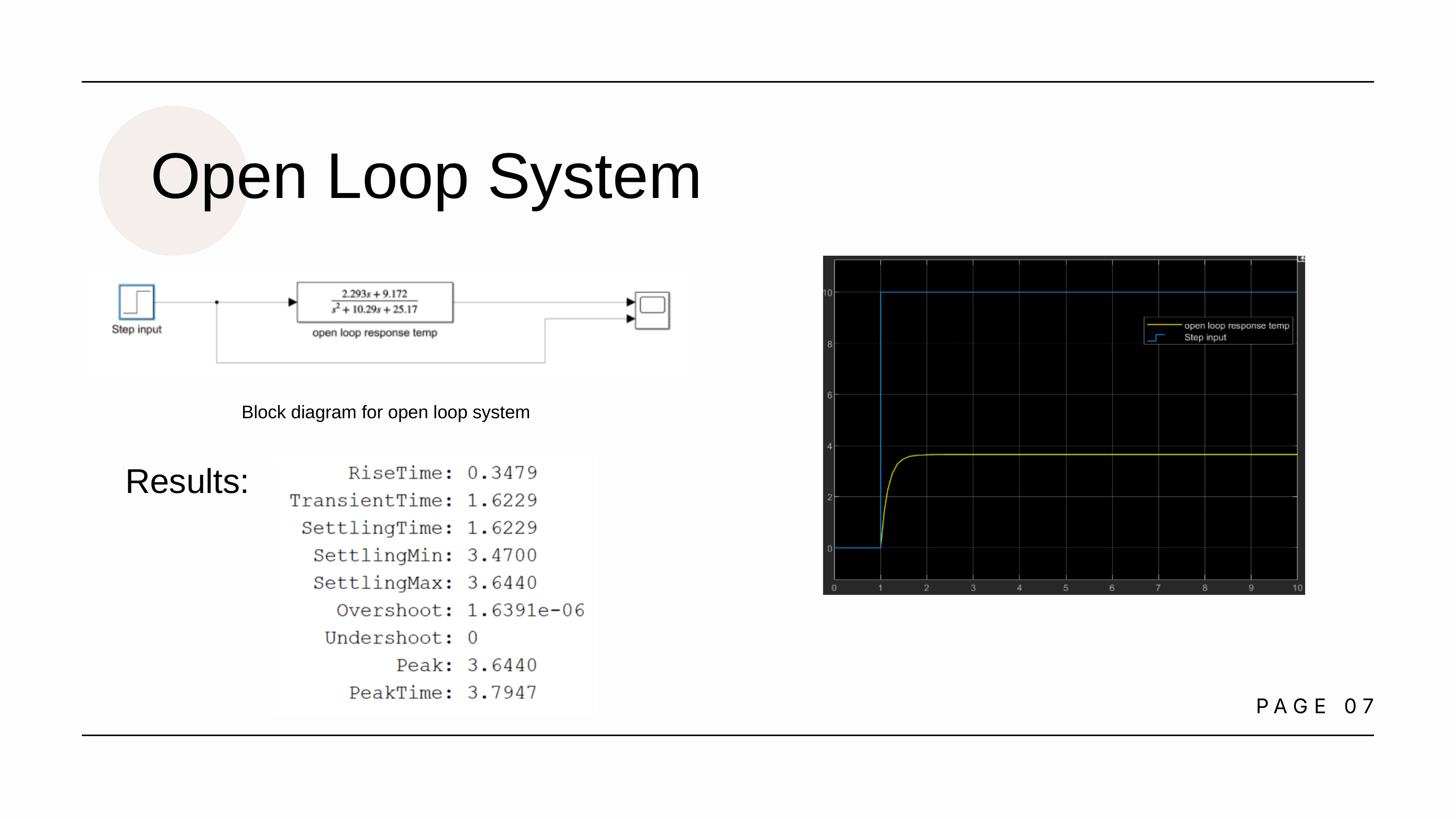

Open Loop System

Block diagram for open loop system
Results:

PAGE 07